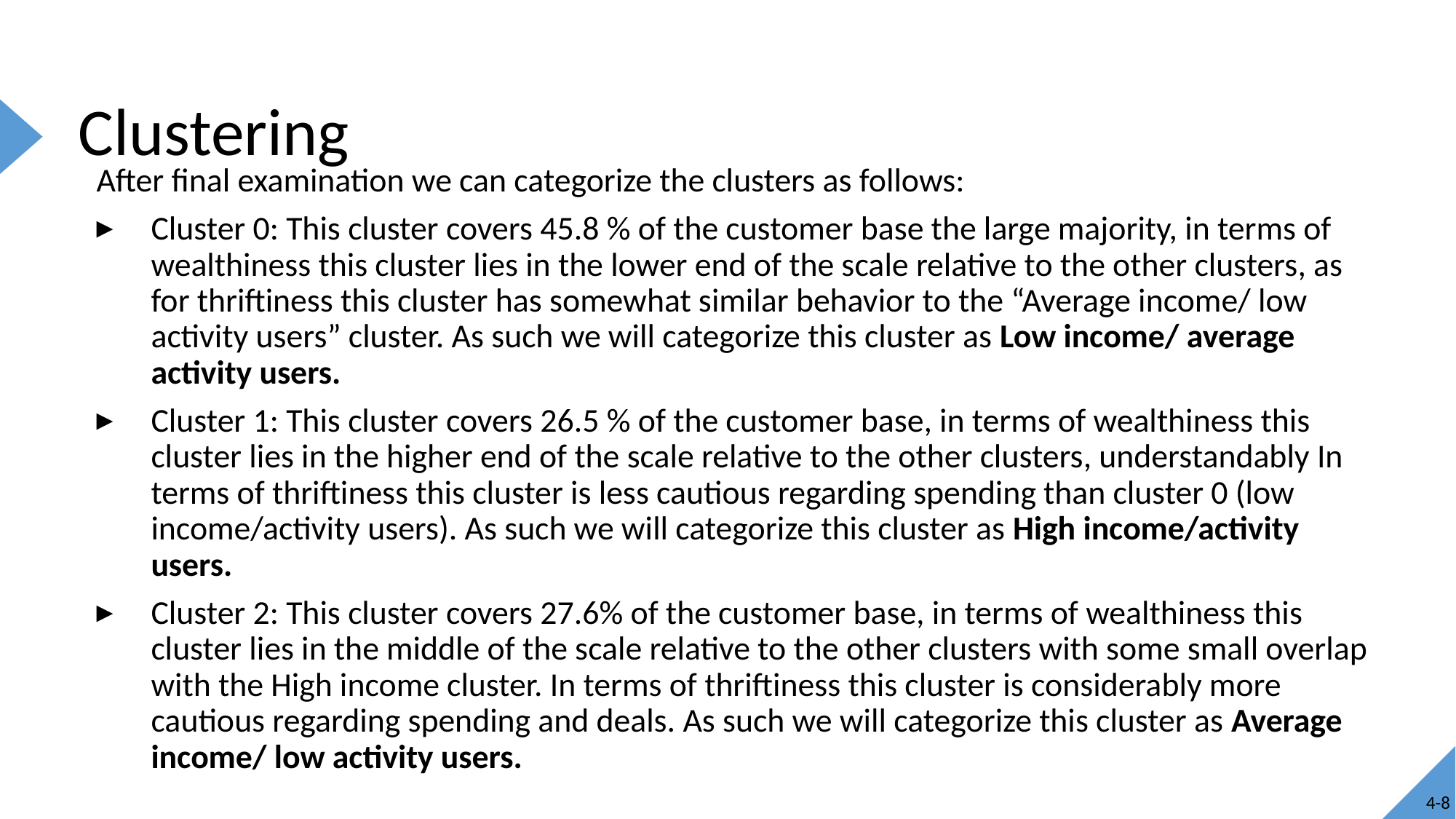

# Clustering
After final examination we can categorize the clusters as follows:
Cluster 0: This cluster covers 45.8 % of the customer base the large majority, in terms of wealthiness this cluster lies in the lower end of the scale relative to the other clusters, as for thriftiness this cluster has somewhat similar behavior to the “Average income/ low activity users” cluster. As such we will categorize this cluster as Low income/ average activity users.
Cluster 1: This cluster covers 26.5 % of the customer base, in terms of wealthiness this cluster lies in the higher end of the scale relative to the other clusters, understandably In terms of thriftiness this cluster is less cautious regarding spending than cluster 0 (low income/activity users). As such we will categorize this cluster as High income/activity users.
Cluster 2: This cluster covers 27.6% of the customer base, in terms of wealthiness this cluster lies in the middle of the scale relative to the other clusters with some small overlap with the High income cluster. In terms of thriftiness this cluster is considerably more cautious regarding spending and deals. As such we will categorize this cluster as Average income/ low activity users.

4-8